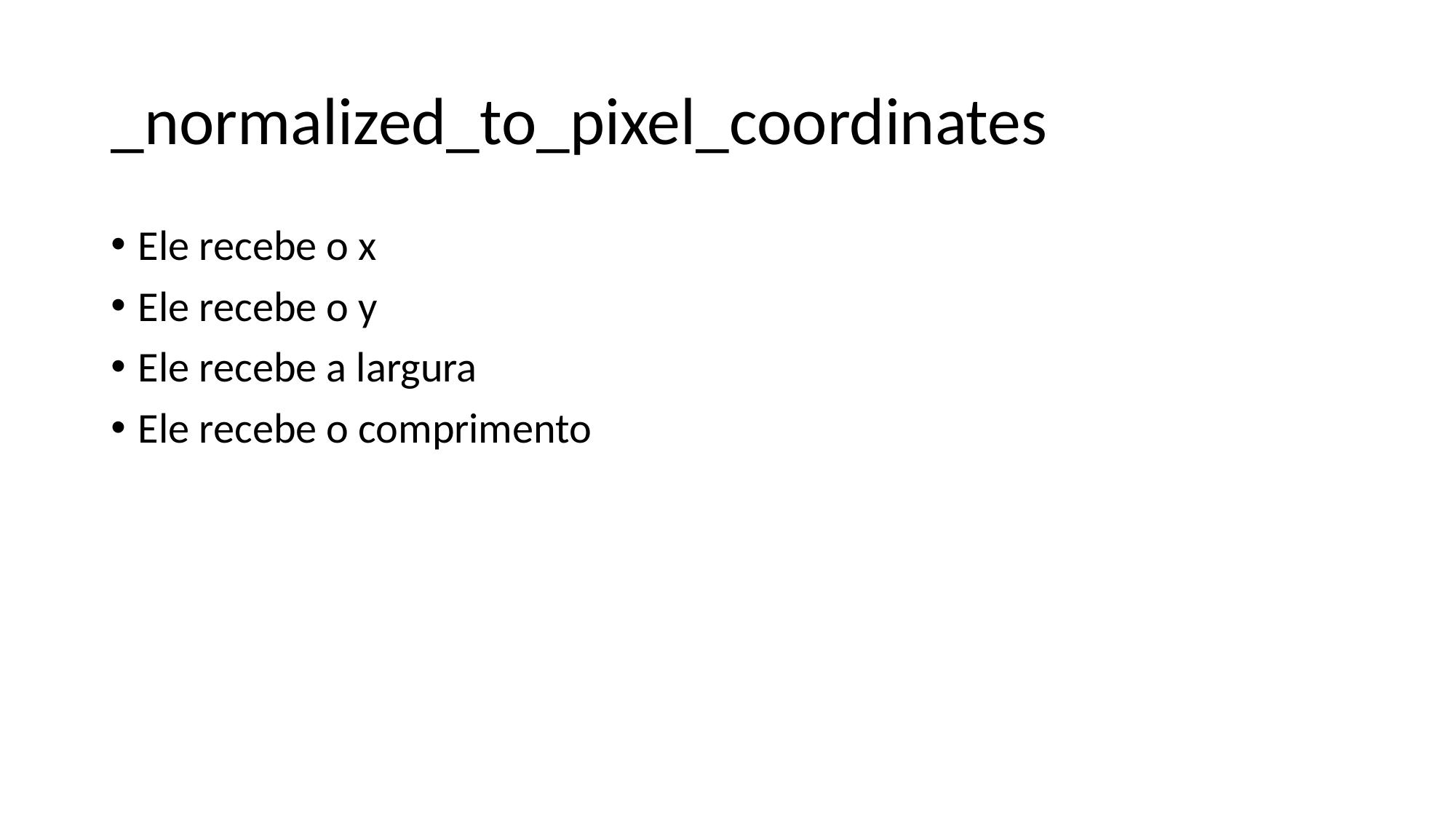

# _normalized_to_pixel_coordinates
Ele recebe o x
Ele recebe o y
Ele recebe a largura
Ele recebe o comprimento